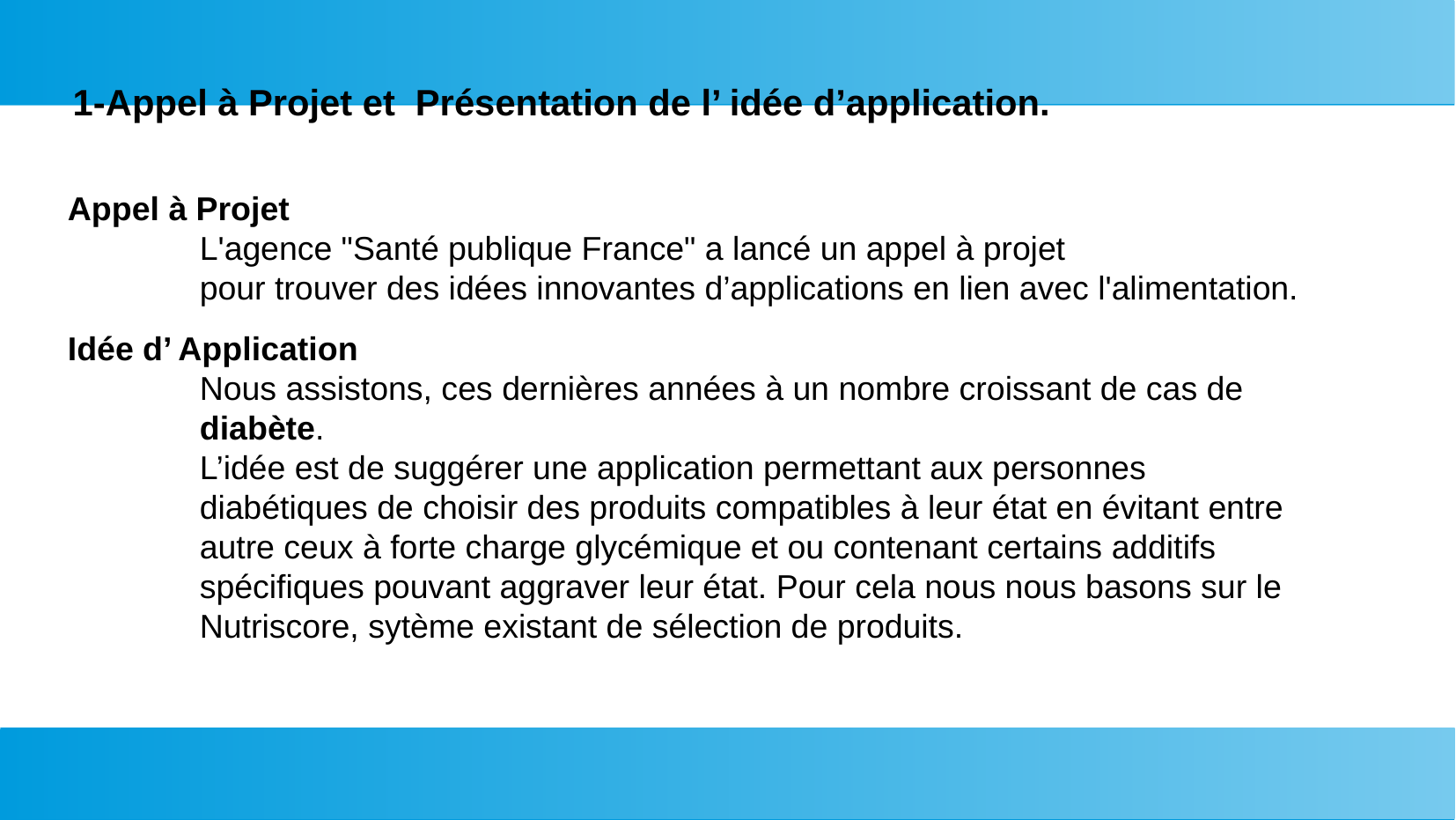

# 1-Appel à Projet et  Présentation de l’ idée d’application.
Appel à Projet
 	L'agence "Santé publique France" a lancé un appel à projet                            	pour trouver des idées innovantes d’applications en lien avec l'alimentation.

Idée d’ Application
	Nous assistons, ces dernières années à un nombre croissant de cas de 		diabète.
	L’idée est de suggérer une application permettant aux personnes 		diabétiques de choisir des produits compatibles à leur état en évitant entre 	autre ceux à forte charge glycémique et ou contenant certains additifs 		spécifiques pouvant aggraver leur état. Pour cela nous nous basons sur le 	Nutriscore, sytème existant de sélection de produits.